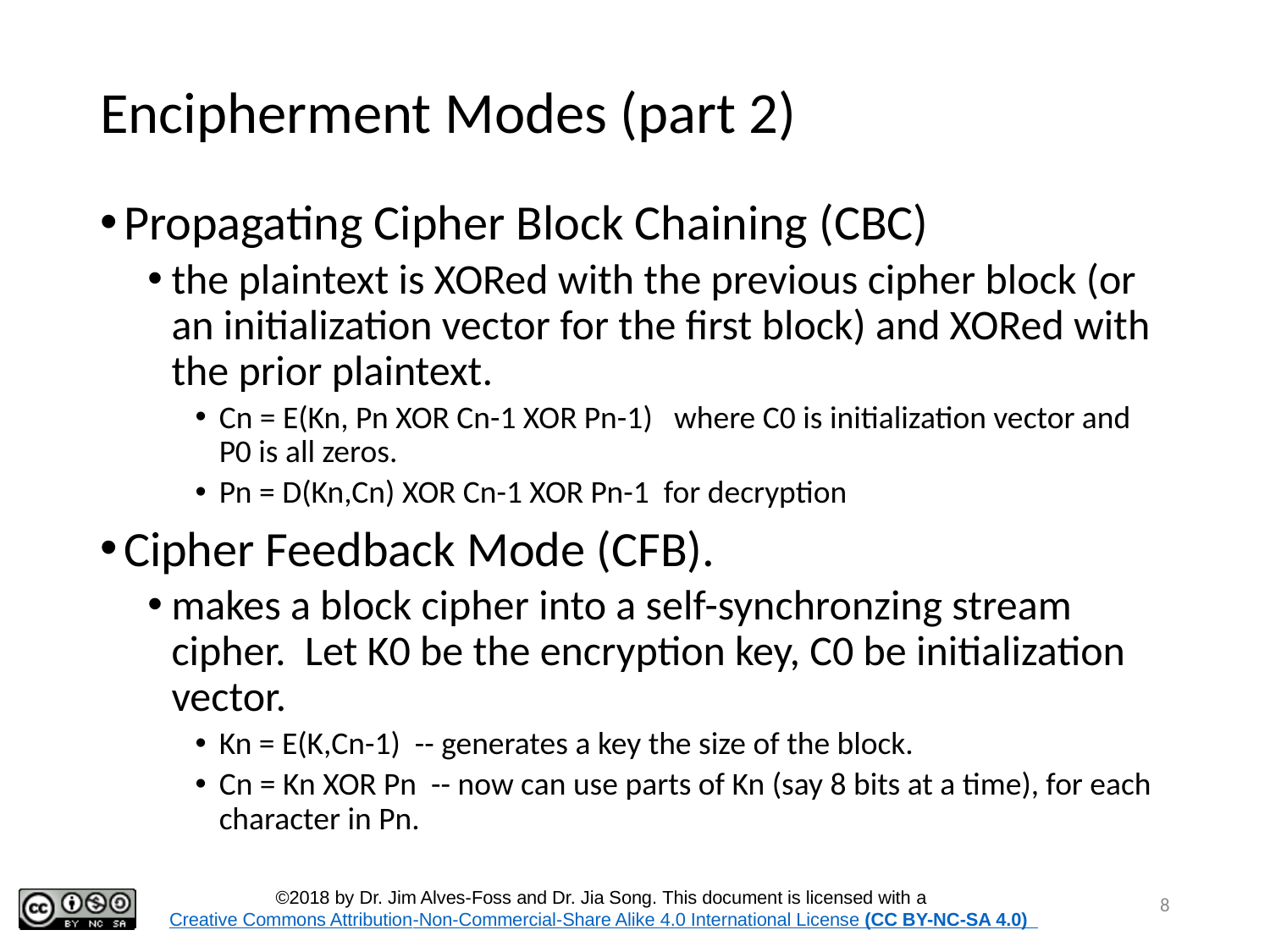

# Encipherment Modes (part 2)
Propagating Cipher Block Chaining (CBC)
the plaintext is XORed with the previous cipher block (or an initialization vector for the first block) and XORed with the prior plaintext.
Cn = E(Kn, Pn XOR Cn-1 XOR Pn-1)   where C0 is initialization vector and P0 is all zeros.
Pn = D(Kn,Cn) XOR Cn-1 XOR Pn-1  for decryption
Cipher Feedback Mode (CFB).
makes a block cipher into a self-synchronzing stream cipher.  Let K0 be the encryption key, C0 be initialization vector.
Kn = E(K,Cn-1)  -- generates a key the size of the block.
Cn = Kn XOR Pn  -- now can use parts of Kn (say 8 bits at a time), for each character in Pn.

8